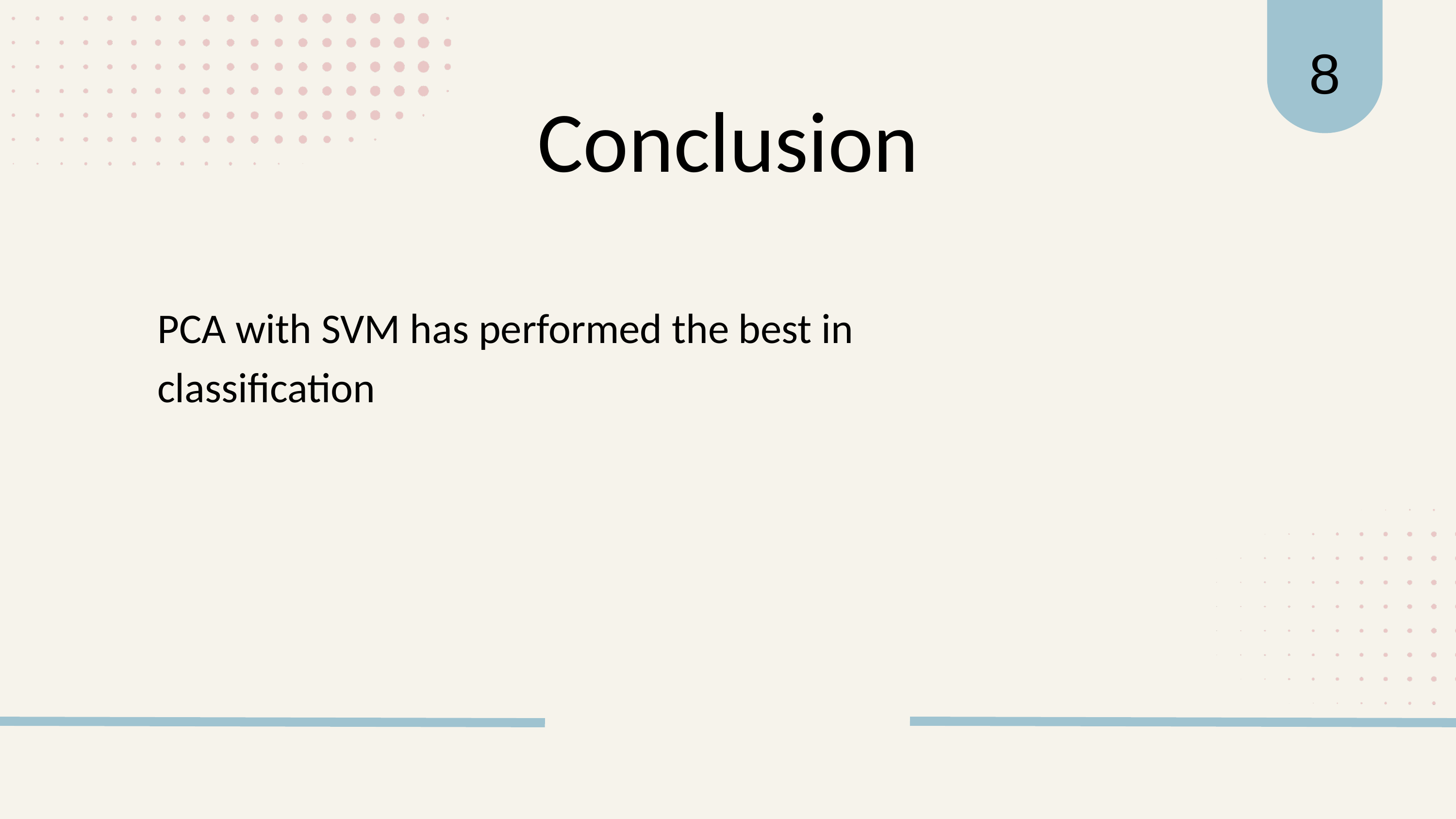

8

Conclusion
PCA with SVM has performed the best in classification